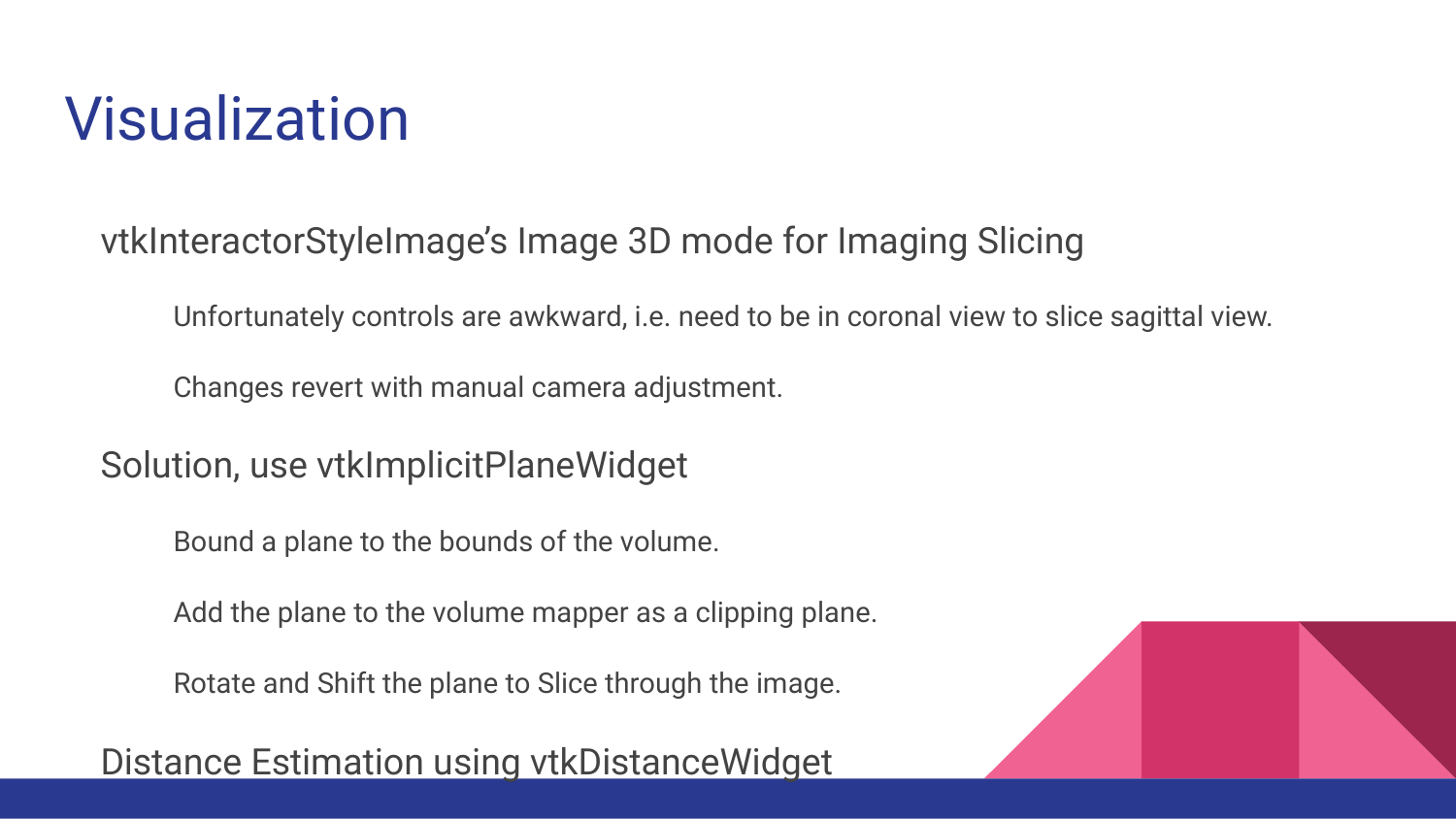

# Visualization
vtkInteractorStyleImage’s Image 3D mode for Imaging Slicing
Unfortunately controls are awkward, i.e. need to be in coronal view to slice sagittal view.
Changes revert with manual camera adjustment.
Solution, use vtkImplicitPlaneWidget
Bound a plane to the bounds of the volume.
Add the plane to the volume mapper as a clipping plane.
Rotate and Shift the plane to Slice through the image.
Distance Estimation using vtkDistanceWidget
Measures the distance between two points
Videos: Distance - https://youtu.be/PuQHD7UCu_g , Slice -  https://youtu.be/6B3NpzAabAQ